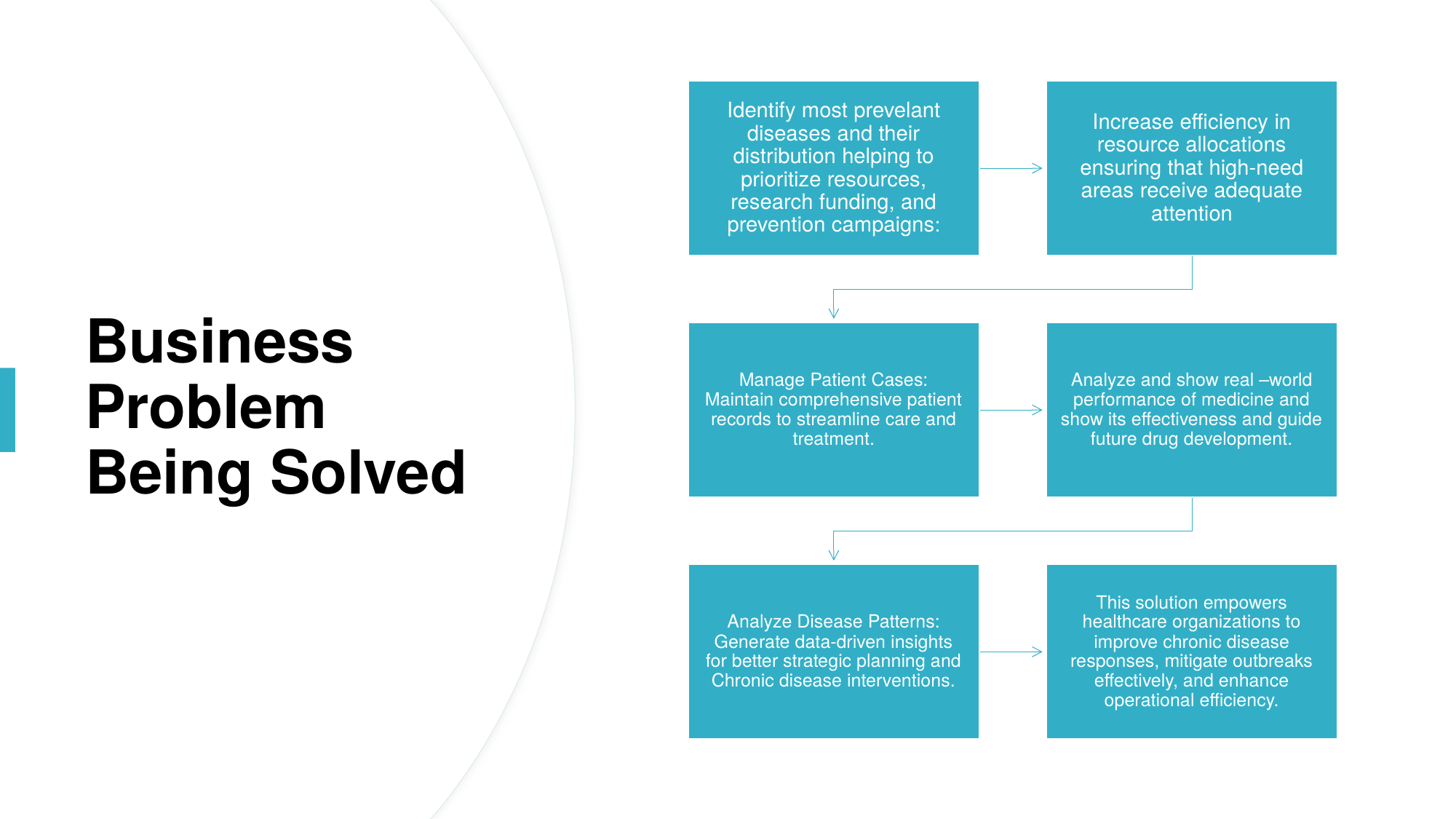

Identify most prevelant diseases and their distribution helping to prioritize resources, research funding, and prevention campaigns:

Increase efficiency in resource allocations ensuring that high-need areas receive adequate attention

Manage Patient Cases: Maintain comprehensive patient records to streamline care and treatment.

Analyze and show real –world performance of medicine and show its effectiveness and guide future drug development.

Analyze Disease Patterns: Generate data-driven insights for better strategic planning and Chronic disease interventions.
This solution empowers healthcare organizations to improve chronic disease responses, mitigate outbreaks effectively, and enhance operational efficiency.
# Business Problem Being Solved